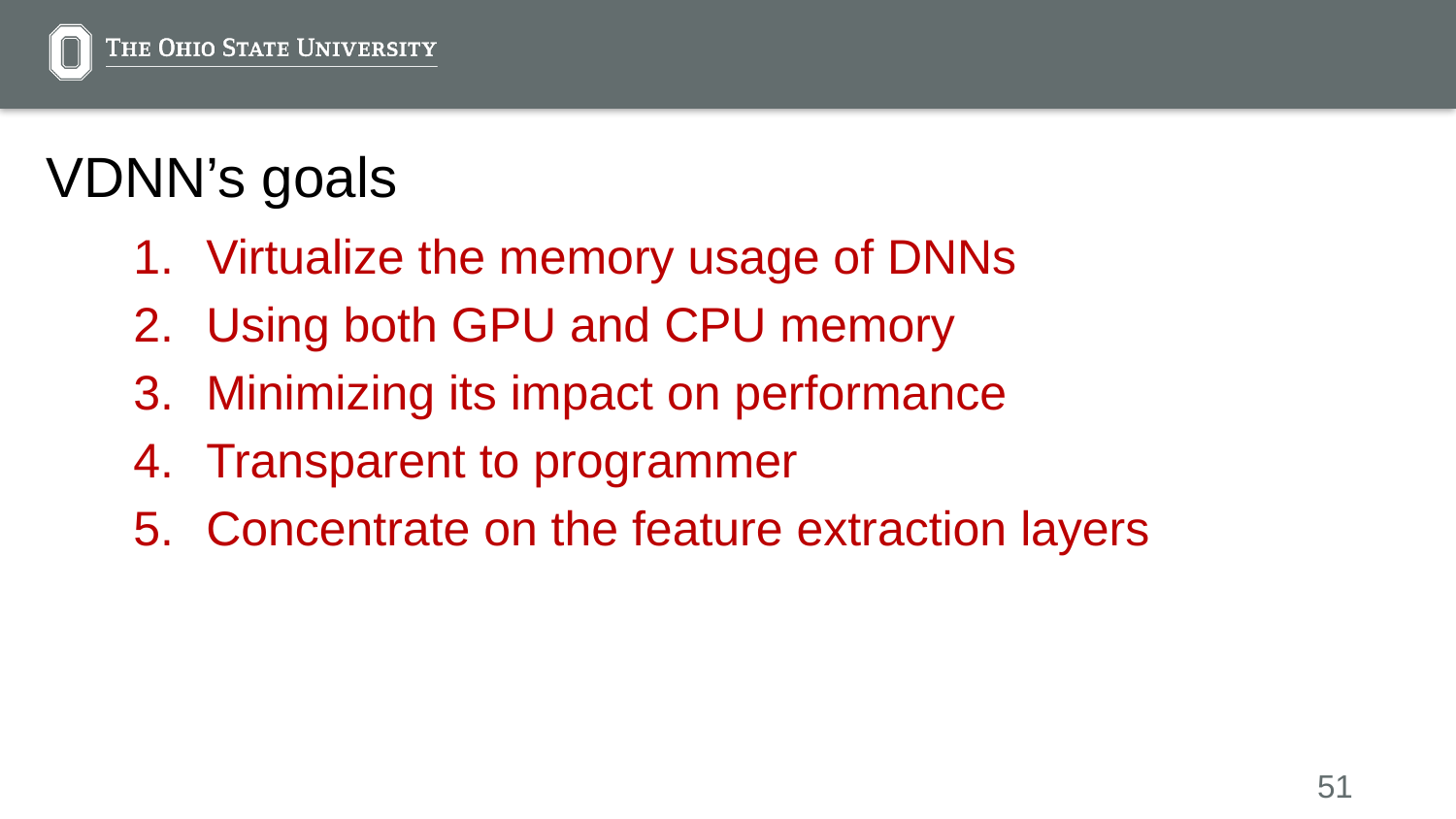

# VDNN’s goals
Virtualize the memory usage of DNNs
Using both GPU and CPU memory
Minimizing its impact on performance
Transparent to programmer
Concentrate on the feature extraction layers